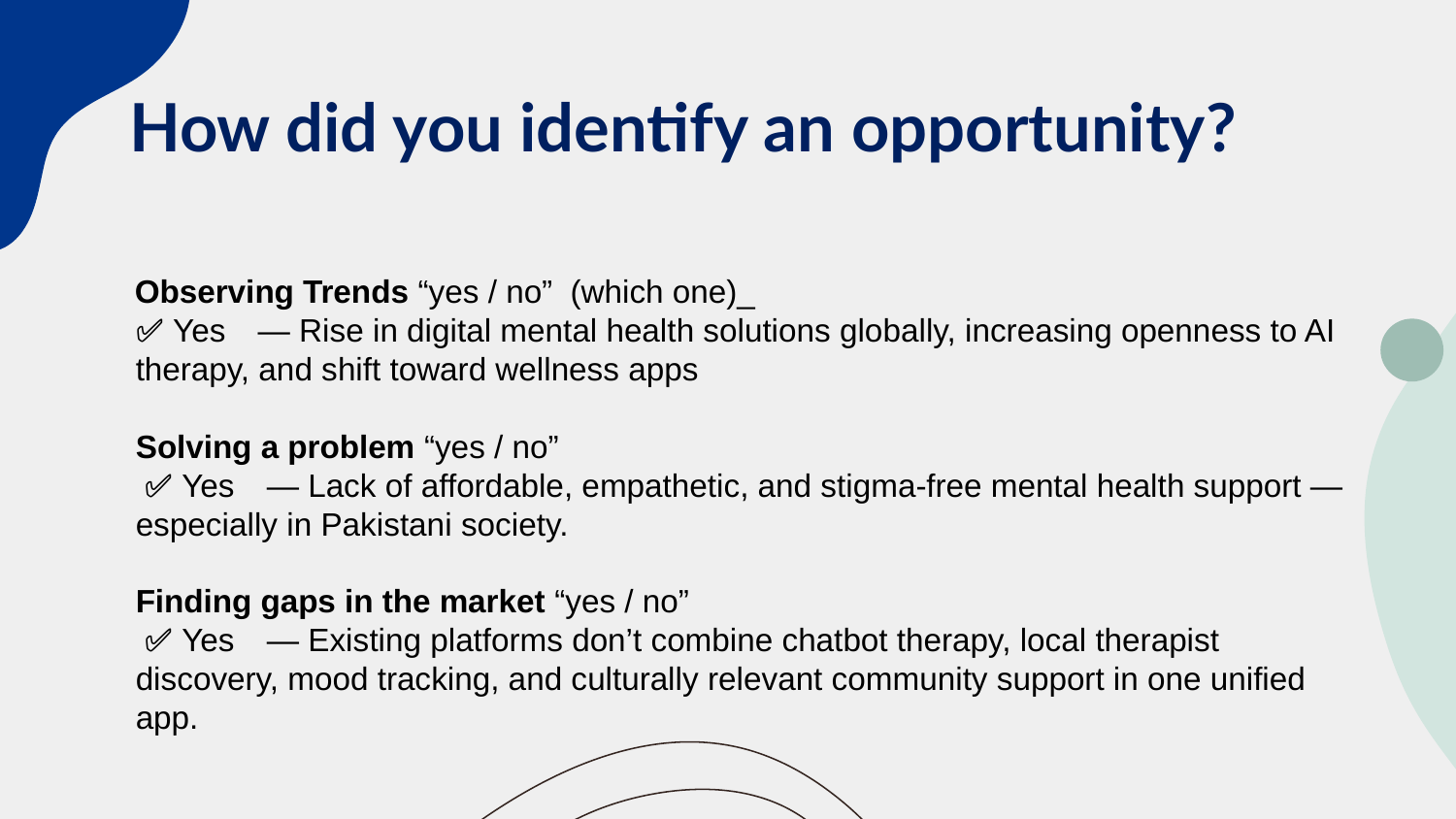

# How did you identify an opportunity?
         Observing Trends “yes / no”  (which one)_
✅ Yes — Rise in digital mental health solutions globally, increasing openness to AI therapy, and shift toward wellness apps

Solving a problem “yes / no”
 ✅ Yes — Lack of affordable, empathetic, and stigma-free mental health support — especially in Pakistani society.

Finding gaps in the market “yes / no”
 ✅ Yes — Existing platforms don’t combine chatbot therapy, local therapist discovery, mood tracking, and culturally relevant community support in one unified app.